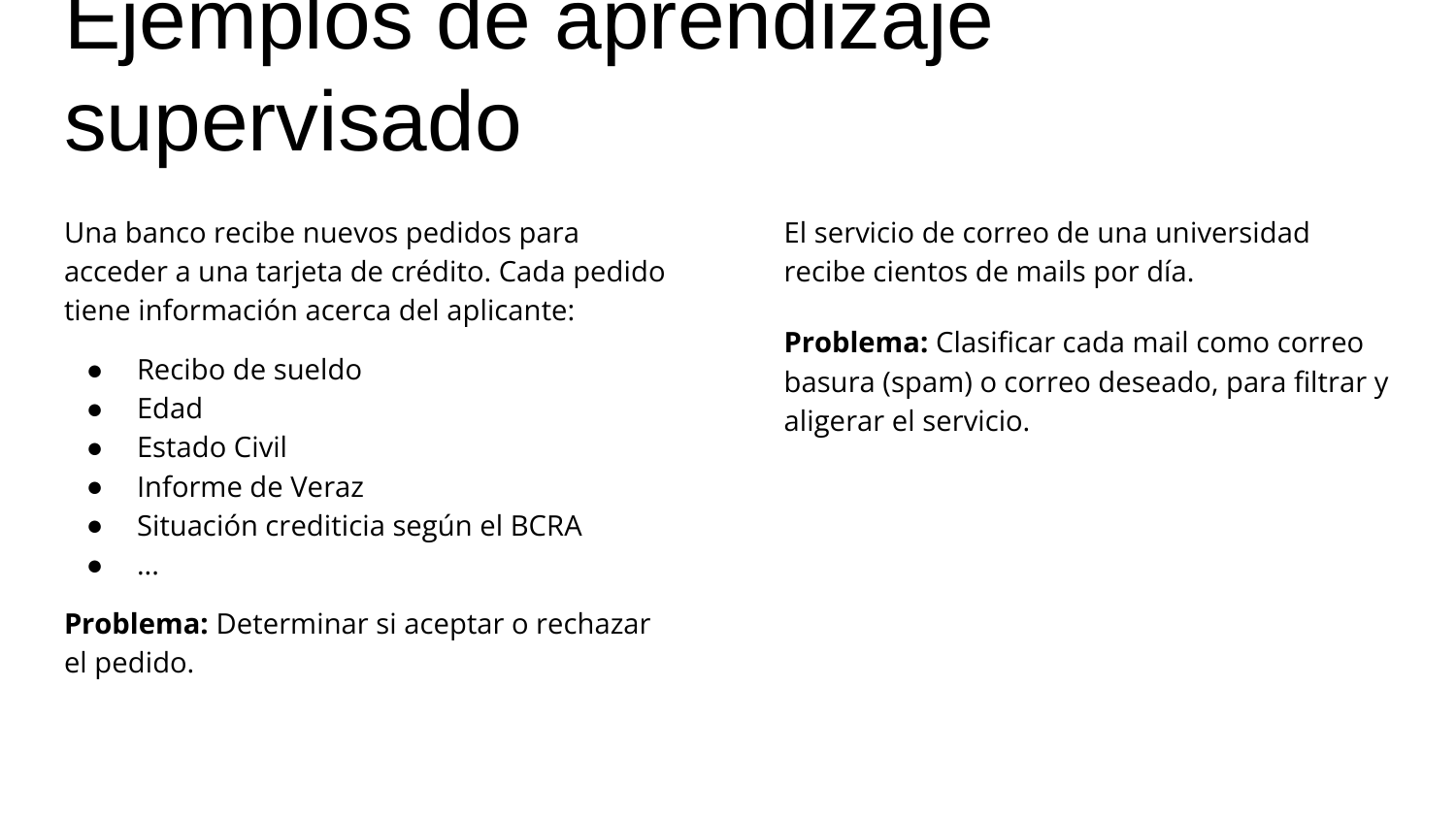

# Ejemplos de aprendizaje supervisado
Una banco recibe nuevos pedidos para acceder a una tarjeta de crédito. Cada pedido tiene información acerca del aplicante:
Recibo de sueldo
Edad
Estado Civil
Informe de Veraz
Situación crediticia según el BCRA
...
Problema: Determinar si aceptar o rechazar el pedido.
El servicio de correo de una universidad recibe cientos de mails por día.
Problema: Clasificar cada mail como correo basura (spam) o correo deseado, para filtrar y aligerar el servicio.